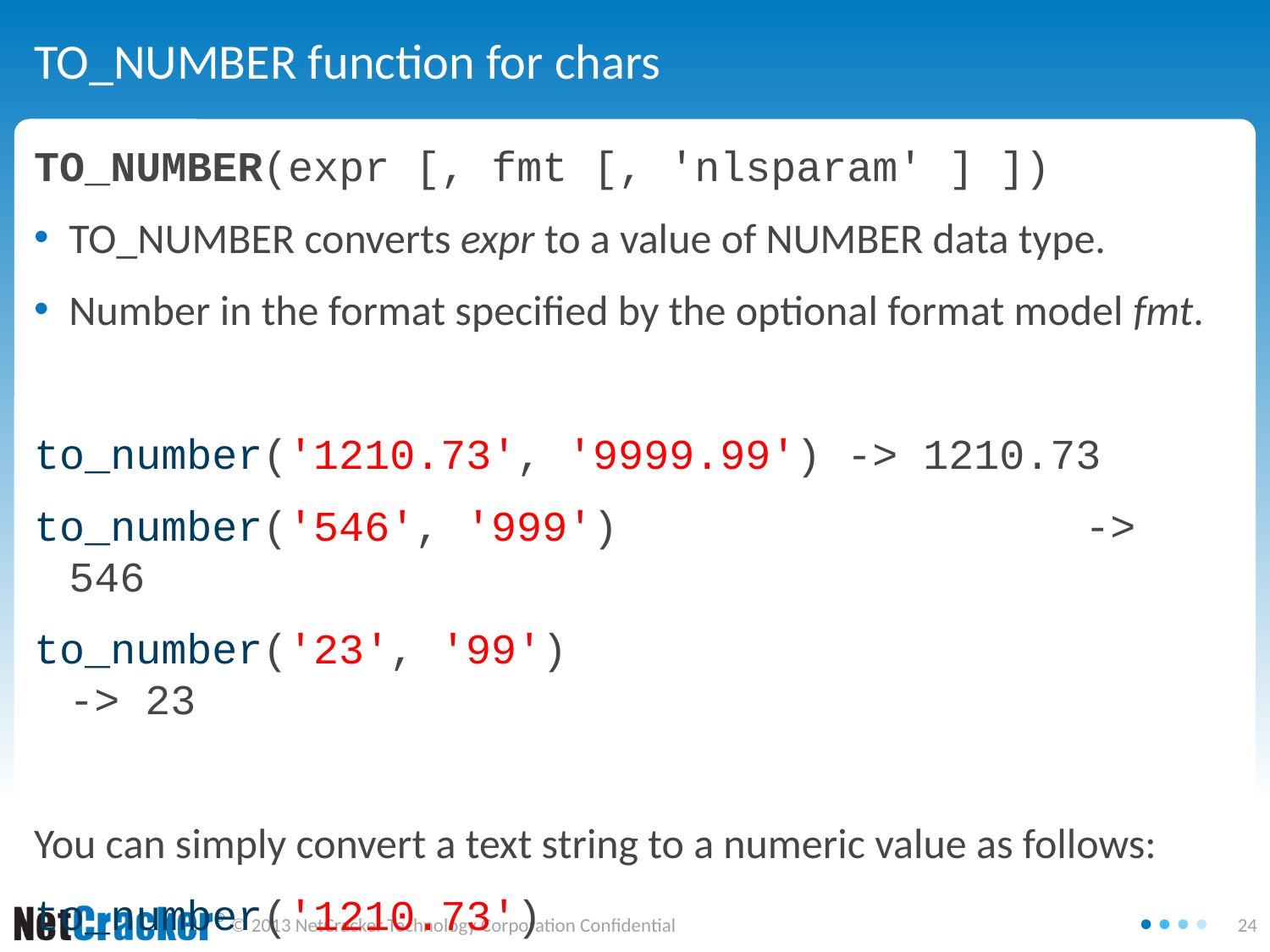

# TO_NUMBER function for chars
TO_NUMBER(expr [, fmt [, 'nlsparam' ] ])
TO_NUMBER converts expr to a value of NUMBER data type.
Number in the format specified by the optional format model fmt.

to_number('1210.73', '9999.99') -> 1210.73
to_number('546', '999') 		   		-> 546
to_number('23', '99')		   				-> 23

You can simply convert a text string to a numeric value as follows:
to_number('1210.73') 		   				-> 1210.73